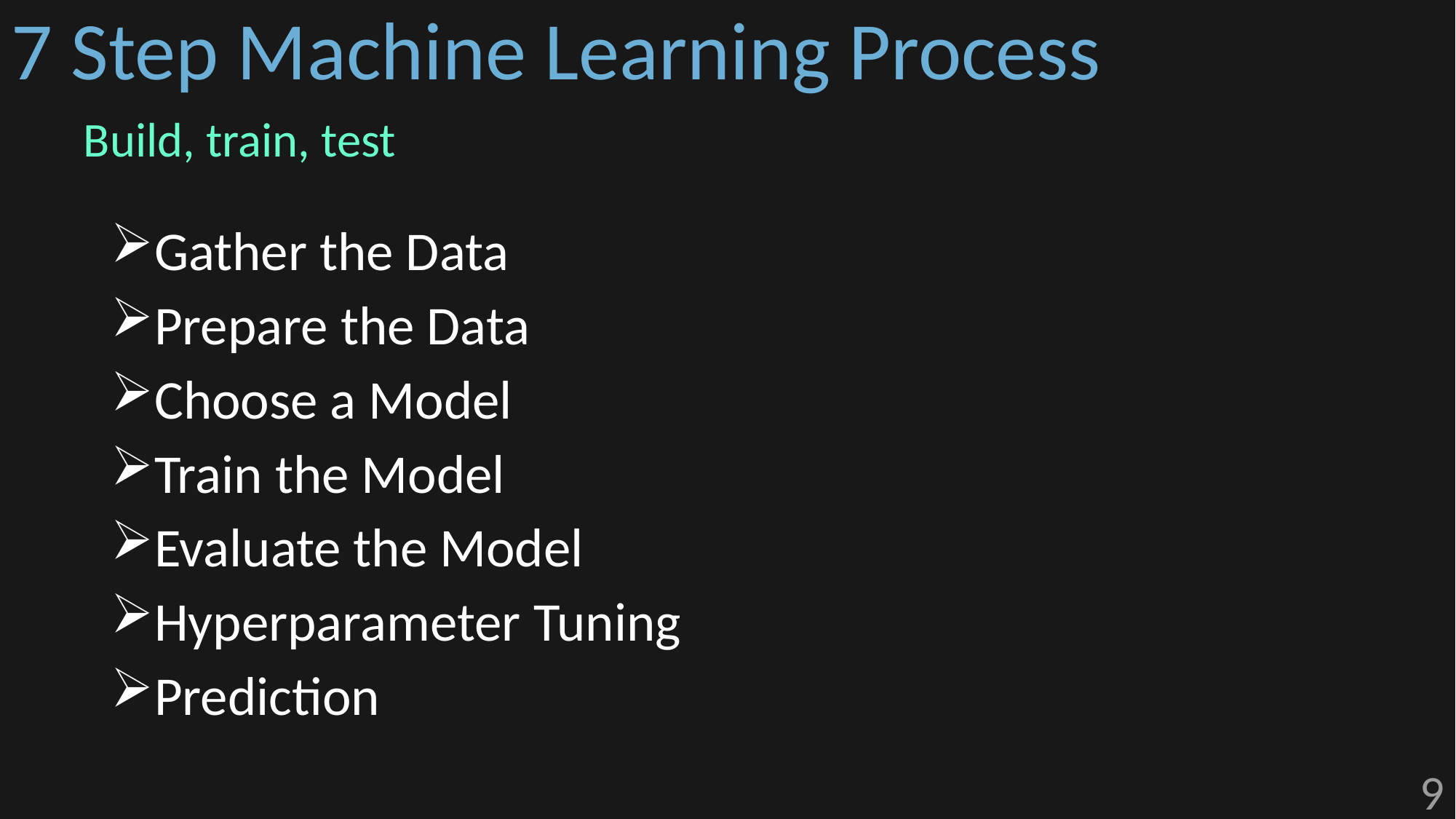

# 7 Step Machine Learning Process
Build, train, test
Gather the Data
Prepare the Data
Choose a Model
Train the Model
Evaluate the Model
Hyperparameter Tuning
Prediction
9